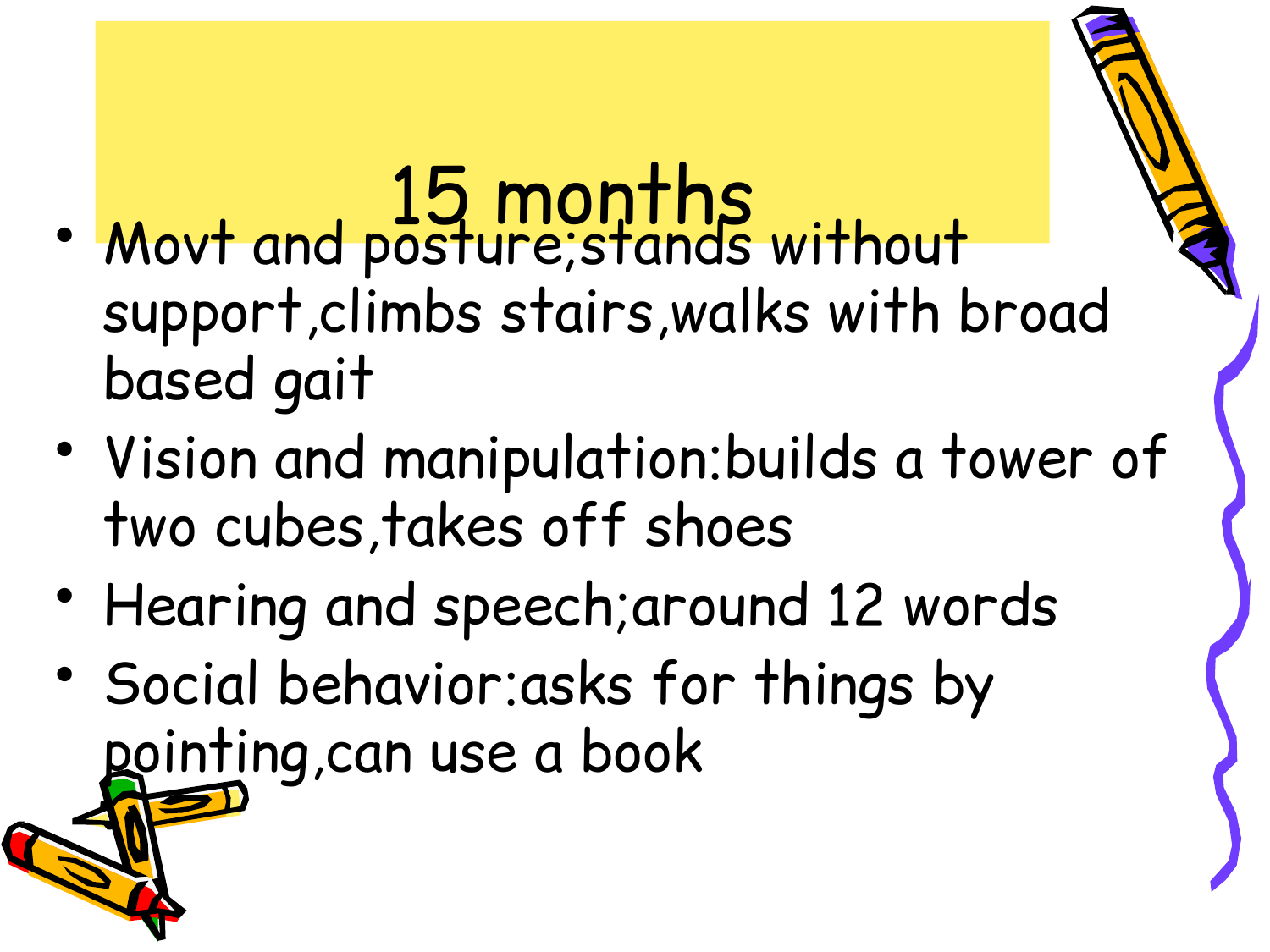

# 15 months
Movt and posture;stands without support,climbs stairs,walks with broad based gait
Vision and manipulation:builds a tower of two cubes,takes off shoes
Hearing and speech;around 12 words
Social behavior:asks for things by pointing,can use a book